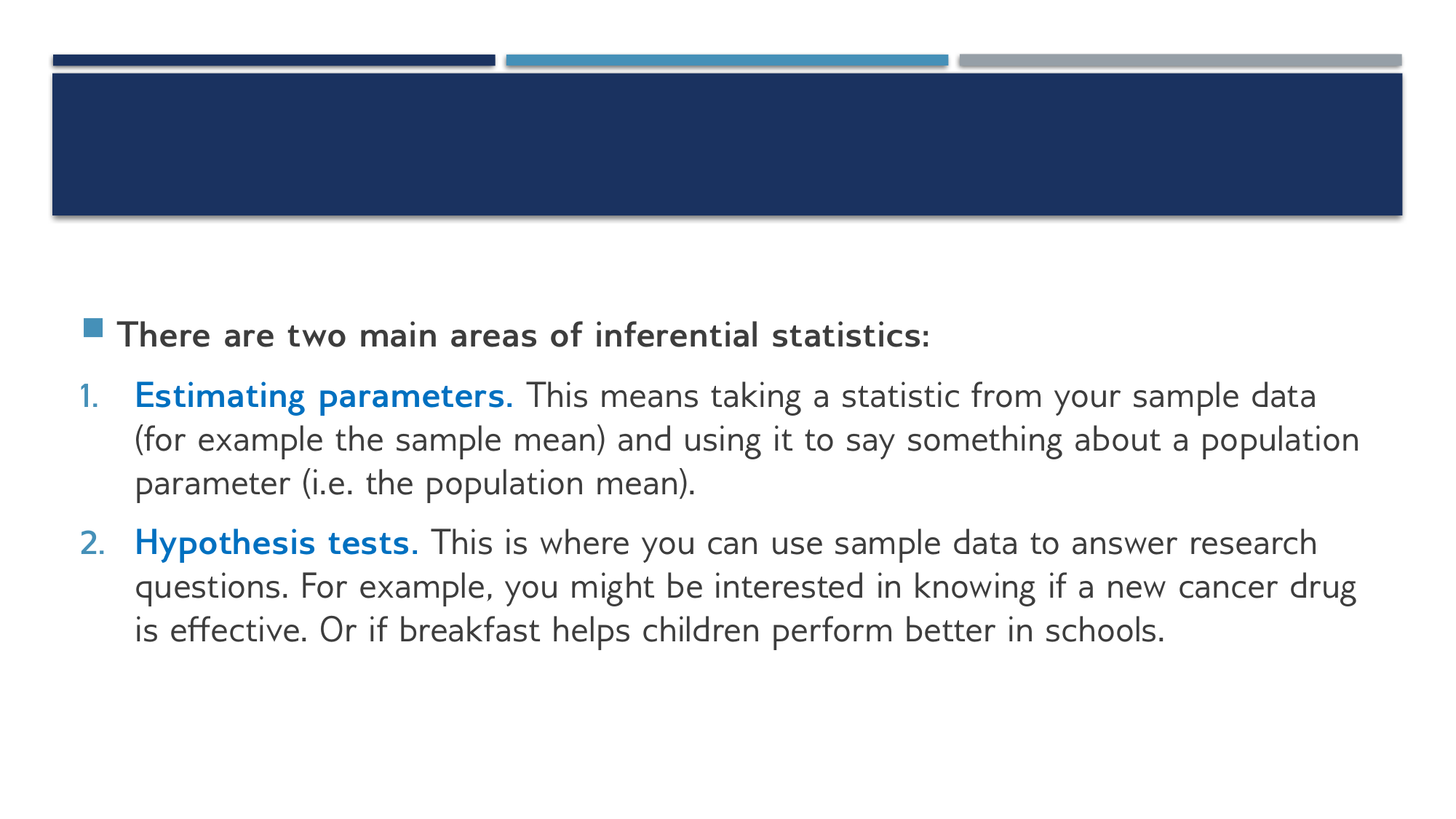

#
There are two main areas of inferential statistics:
Estimating parameters. This means taking a statistic from your sample data (for example the sample mean) and using it to say something about a population parameter (i.e. the population mean).
Hypothesis tests. This is where you can use sample data to answer research questions. For example, you might be interested in knowing if a new cancer drug is effective. Or if breakfast helps children perform better in schools.